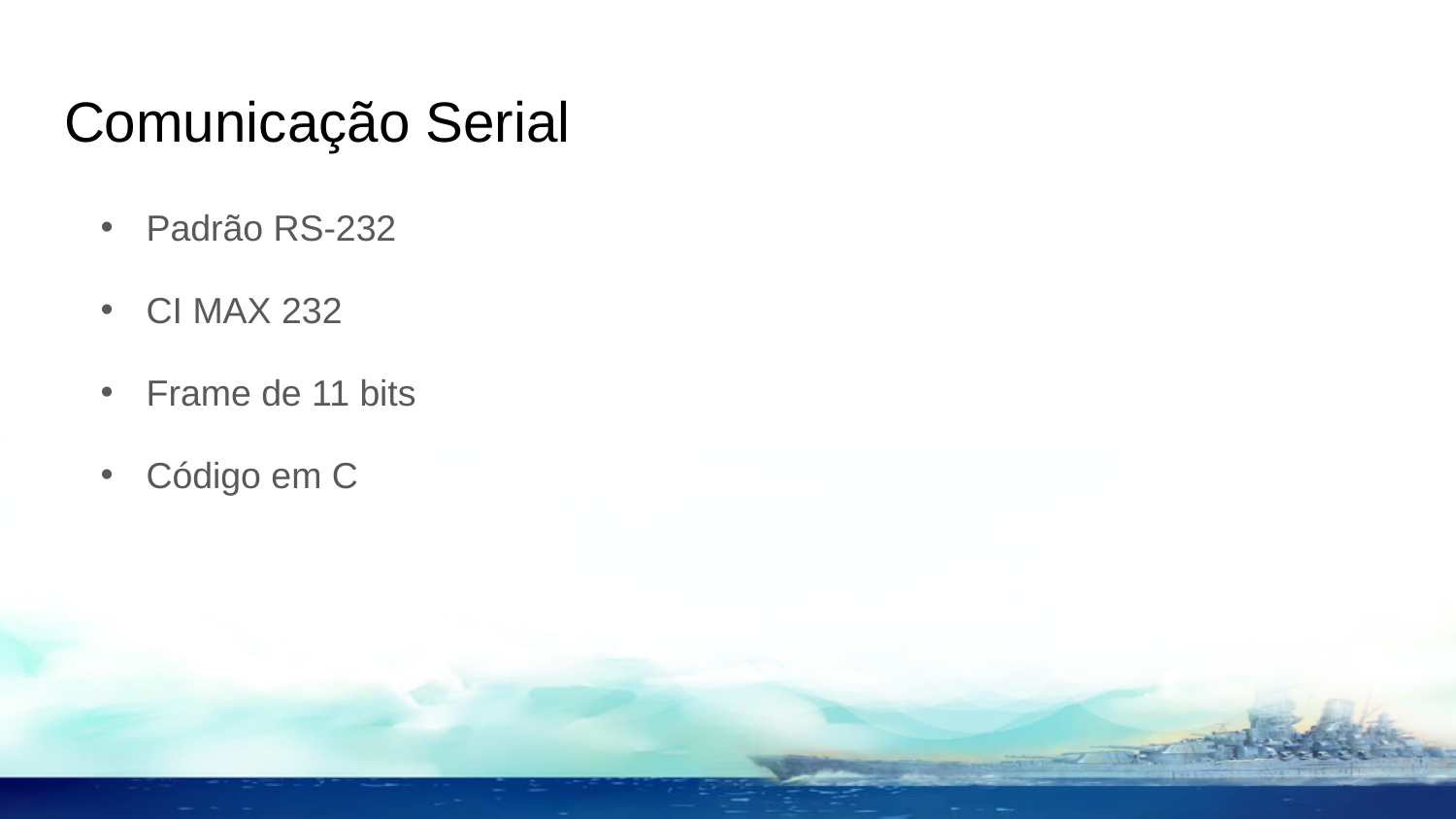

# Comunicação Serial
Padrão RS-232
CI MAX 232
Frame de 11 bits
Código em C